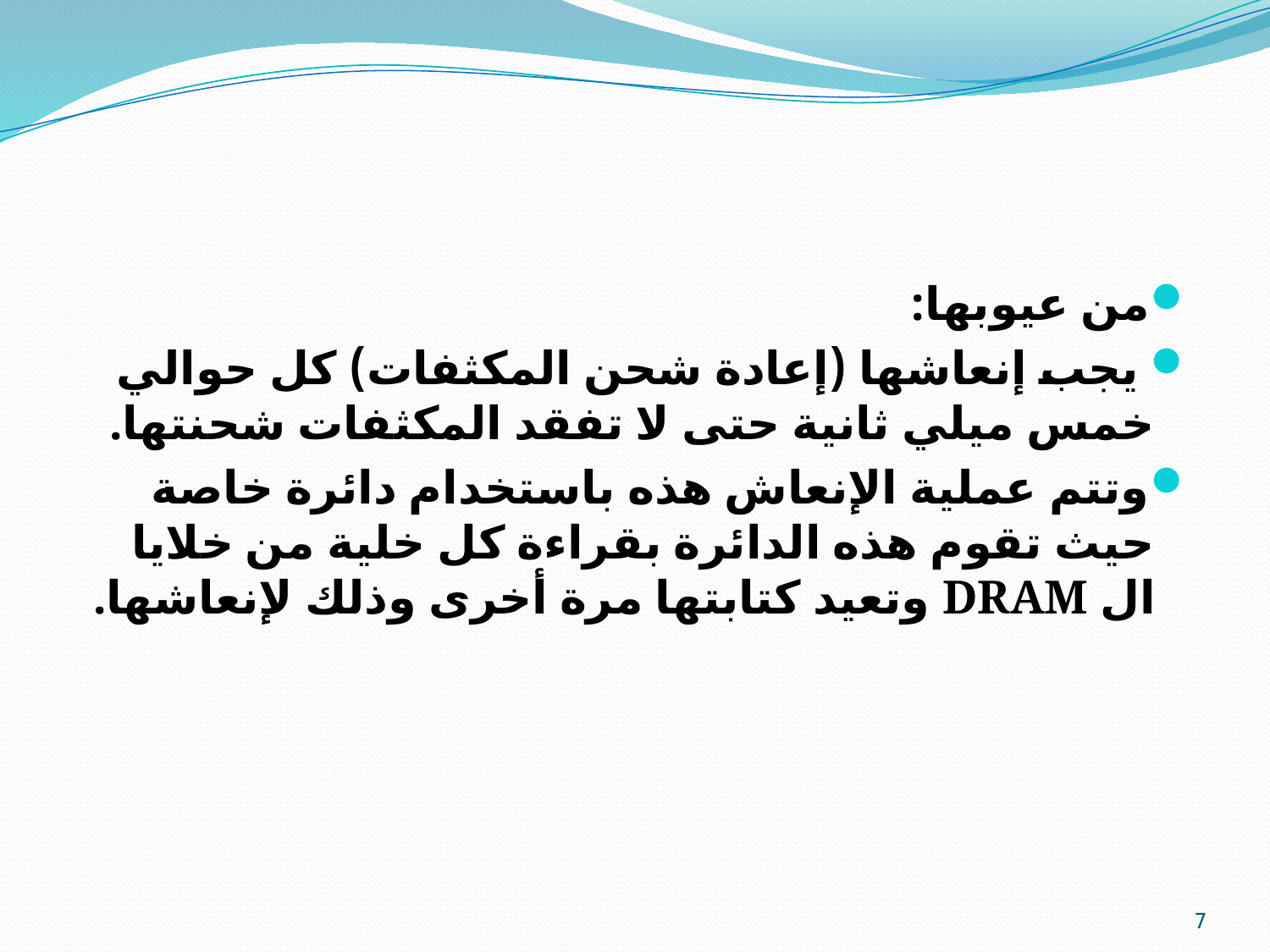

#
من عيوبها:
 يجب إنعاشها (إعادة شحن المكثفات) كل حوالي خمس ميلي ثانية حتى لا تفقد المكثفات شحنتها.
وتتم عملية الإنعاش هذه باستخدام دائرة خاصة حيث تقوم هذه الدائرة بقراءة كل خلية من خلايا ال DRAM وتعيد كتابتها مرة أخرى وذلك لإنعاشها.

7